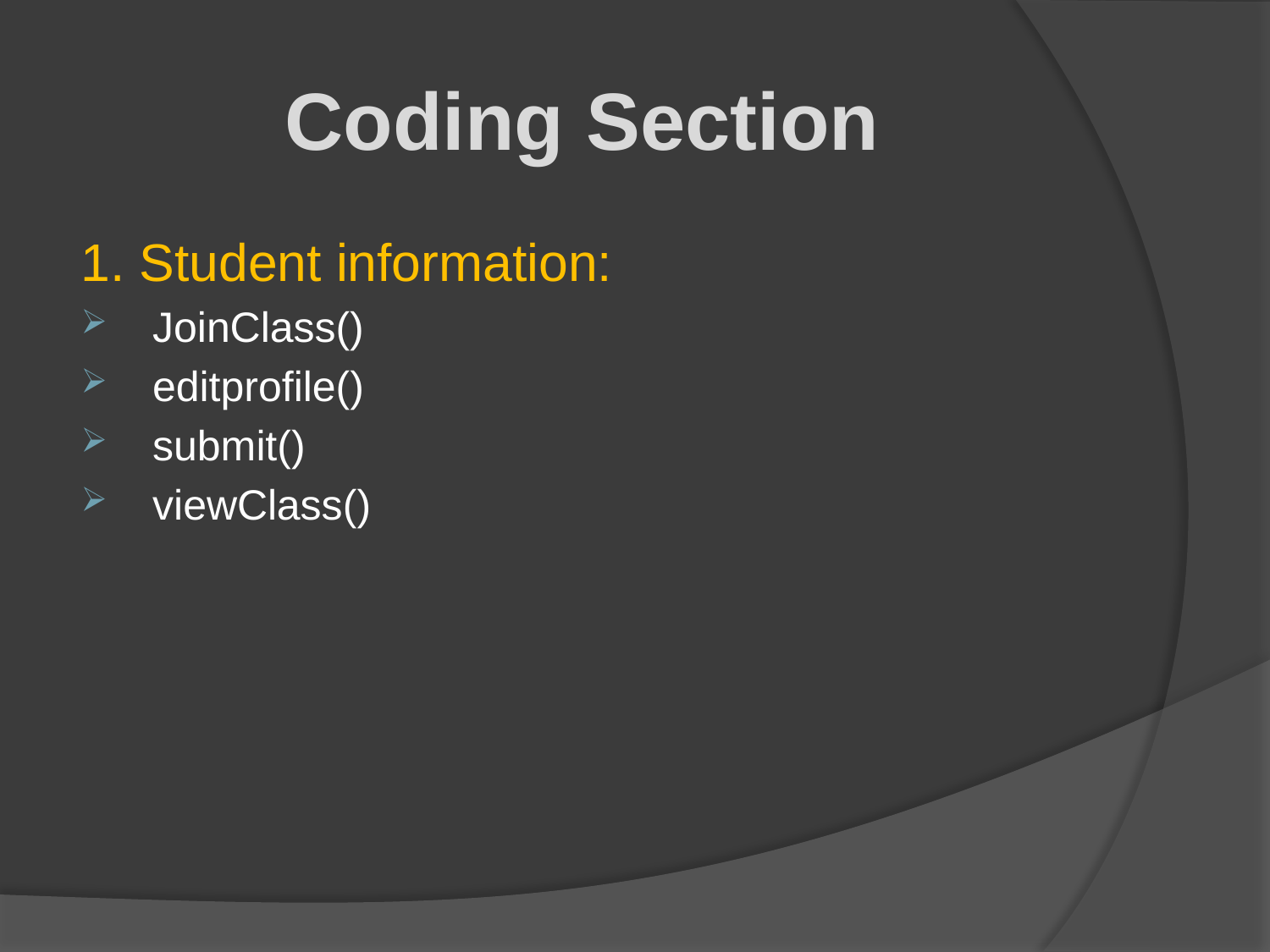

# Coding Section
1. Student information:
JoinClass()
editprofile()
submit()
viewClass()